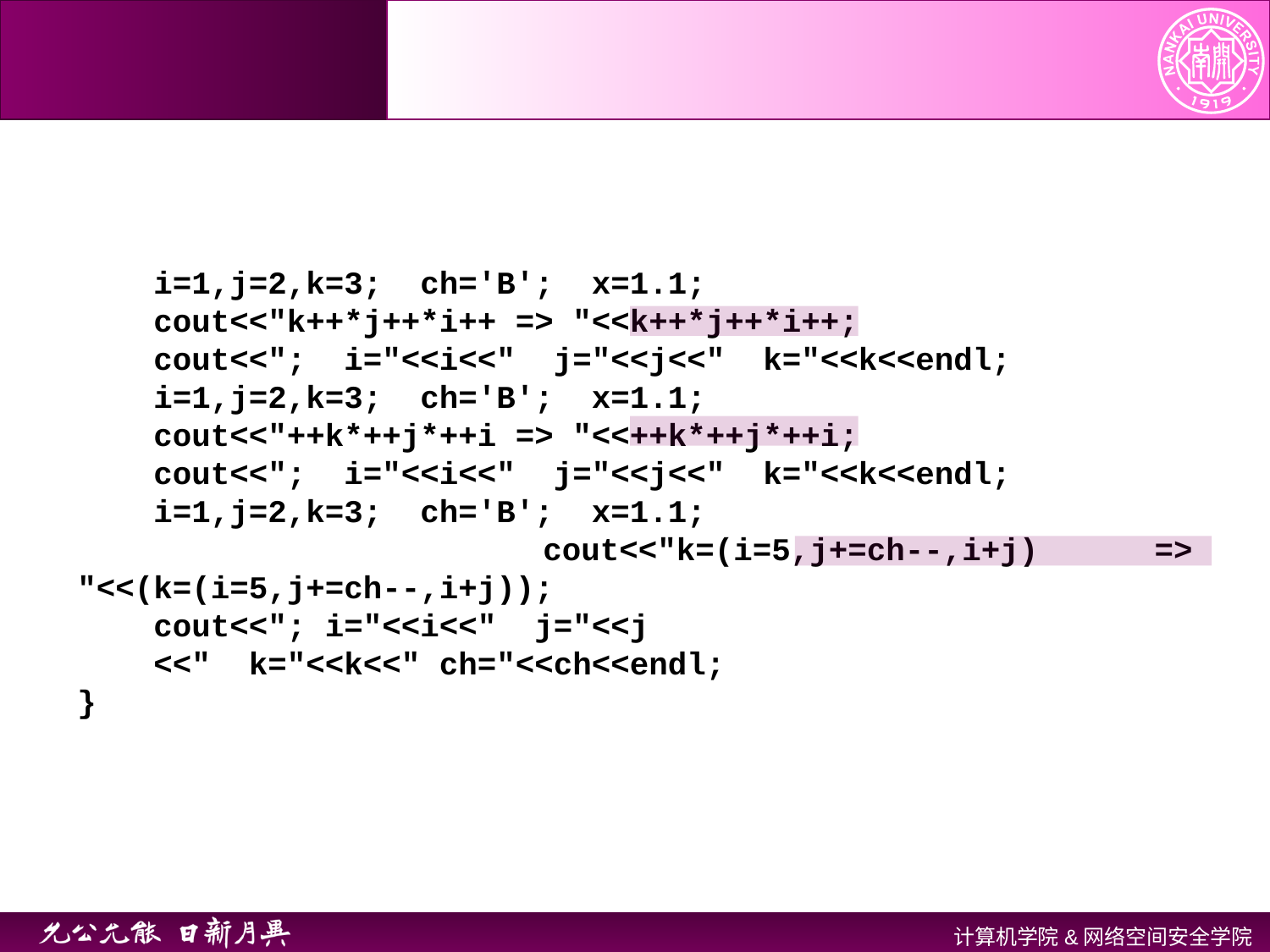

#
    i=1,j=2,k=3;  ch='B';  x=1.1;
    cout<<"k++*j++*i++ => "<<k++*j++*i++;
    cout<<";  i="<<i<<"  j="<<j<<"  k="<<k<<endl;
    i=1,j=2,k=3;  ch='B';  x=1.1;
    cout<<"++k*++j*++i => "<<++k*++j*++i;
    cout<<";  i="<<i<<"  j="<<j<<"  k="<<k<<endl;
    i=1,j=2,k=3;  ch='B';  x=1.1;
    cout<<"k=(i=5,j+=ch--,i+j) => "<<(k=(i=5,j+=ch--,i+j));
    cout<<"; i="<<i<<"  j="<<j
    <<"  k="<<k<<" ch="<<ch<<endl;
}